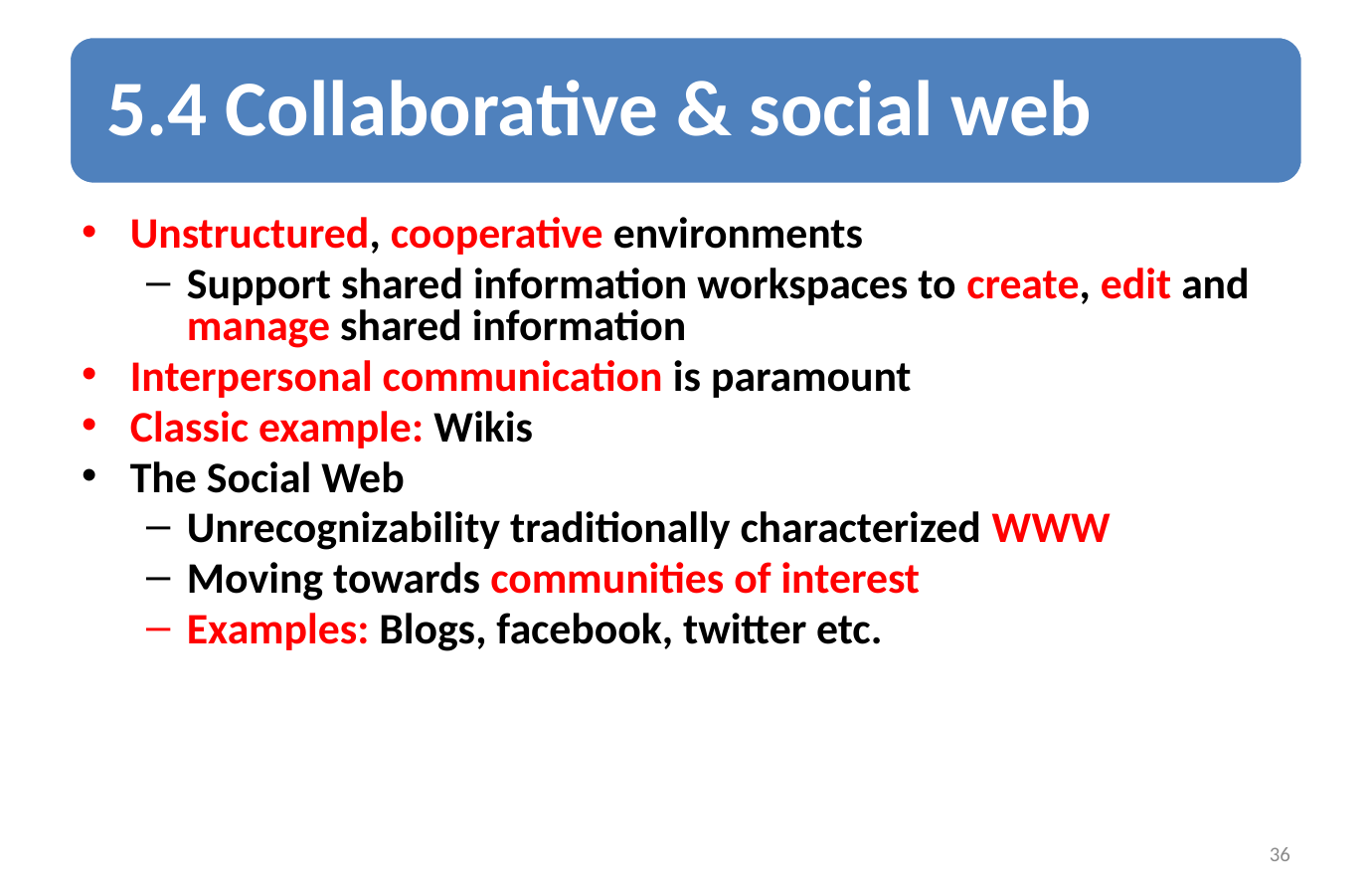

5.4 Collaborative & social web
Unstructured, cooperative environments
Support shared information workspaces to create, edit and manage shared information
Interpersonal communication is paramount
Classic example: Wikis
The Social Web
Unrecognizability traditionally characterized WWW
Moving towards communities of interest
Examples: Blogs, facebook, twitter etc.
36